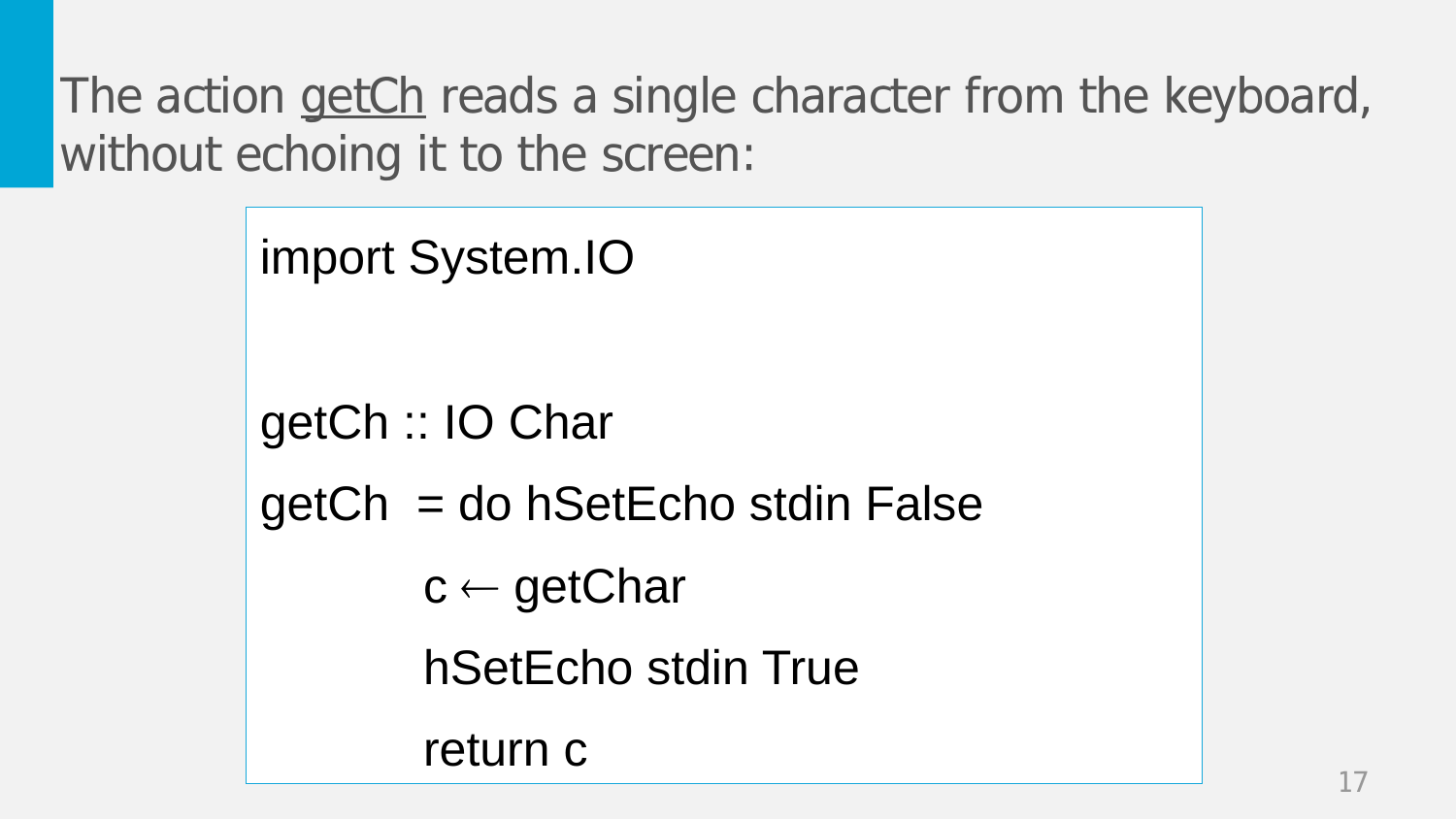

The action getCh reads a single character from the keyboard, without echoing it to the screen:

import System.IO

getCh :: IO Char
getCh  = do hSetEcho stdin False
            c ← getChar
            hSetEcho stdin True
            return c
17